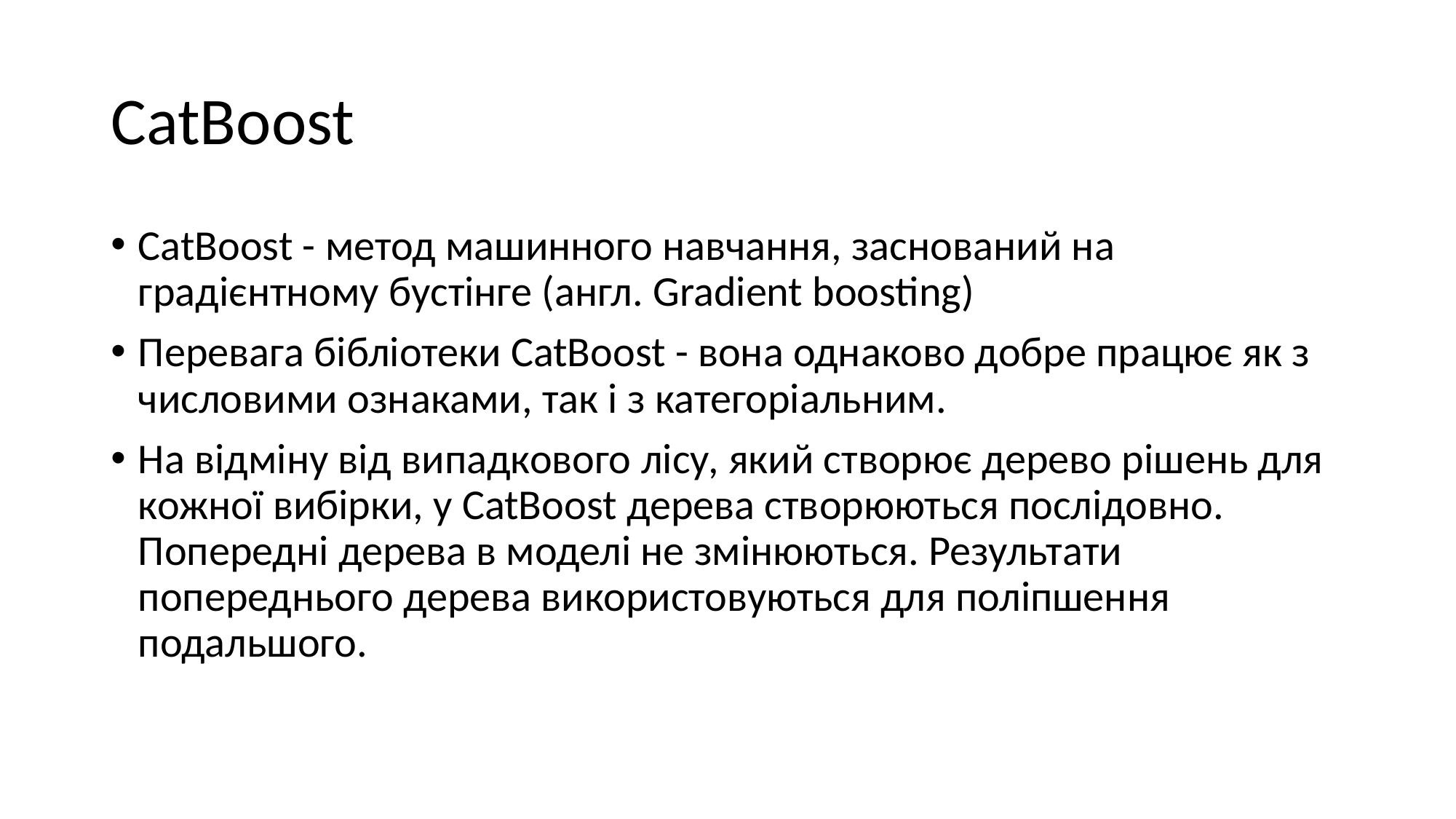

# CatBoost
CatBoost - метод машинного навчання, заснований на градієнтному бустінге (англ. Gradient boosting)
Перевага бібліотеки CatBoost - вона однаково добре працює як з числовими ознаками, так і з категоріальним.
На відміну від випадкового лісу, який створює дерево рішень для кожної вибірки, у CatBoost дерева створюються послідовно. Попередні дерева в моделі не змінюються. Результати попереднього дерева використовуються для поліпшення подальшого.